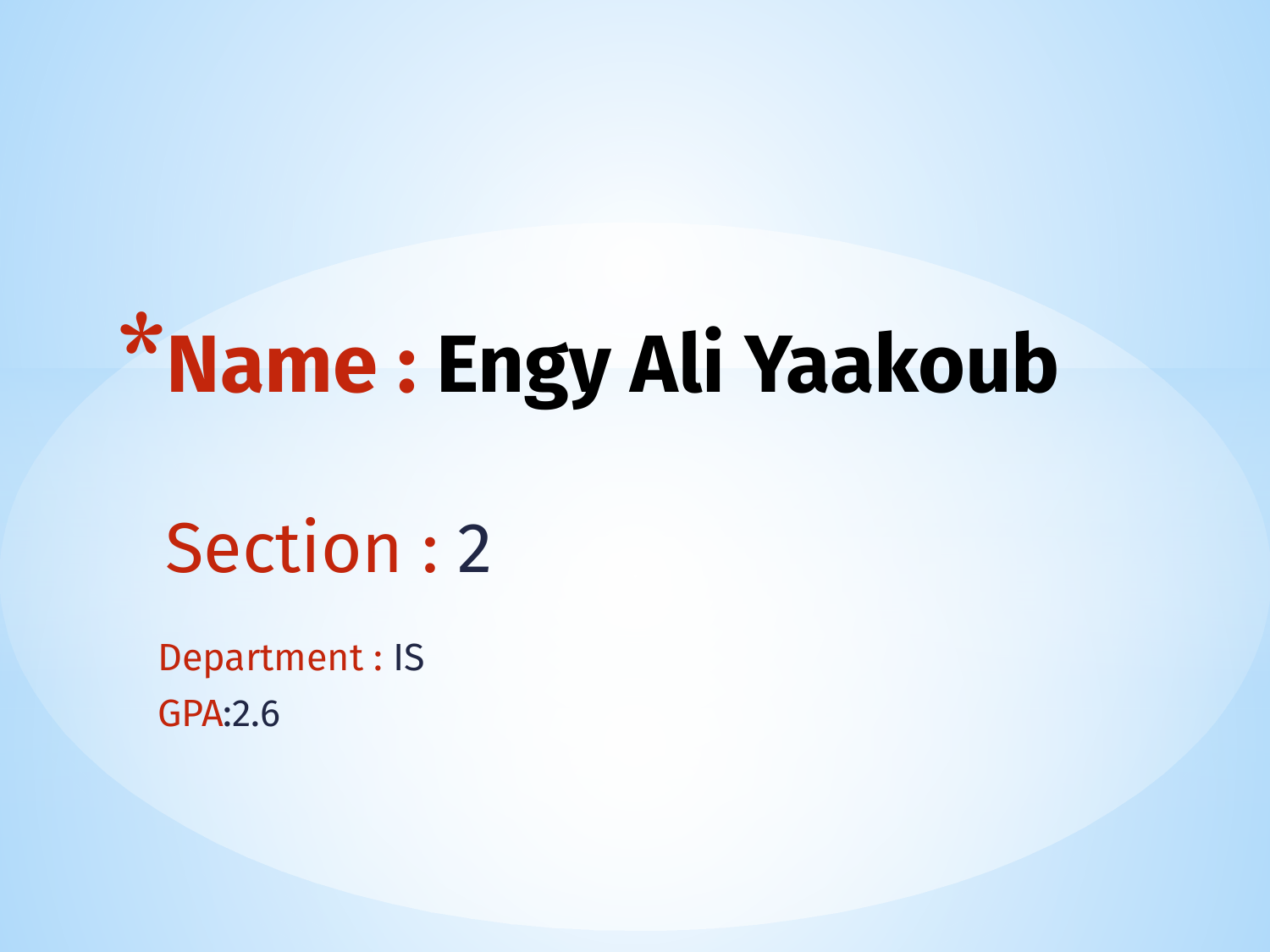

# Name : Engy Ali Yaakoub
Section : 2
Department : IS
GPA:2.6